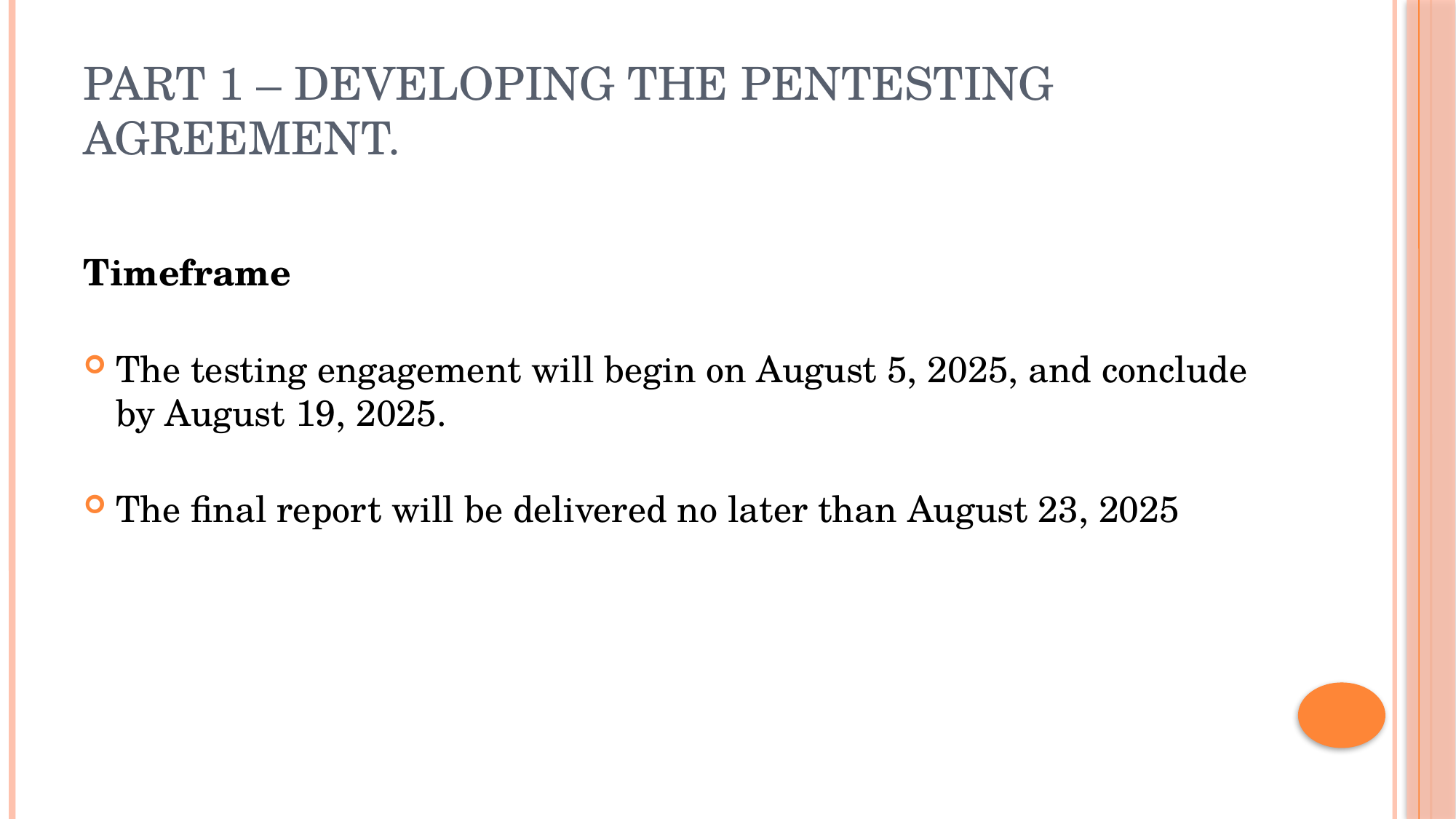

# Part 1 – Developing the pentesting agreement.

Timeframe
The testing engagement will begin on August 5, 2025, and conclude by August 19, 2025.
The final report will be delivered no later than August 23, 2025